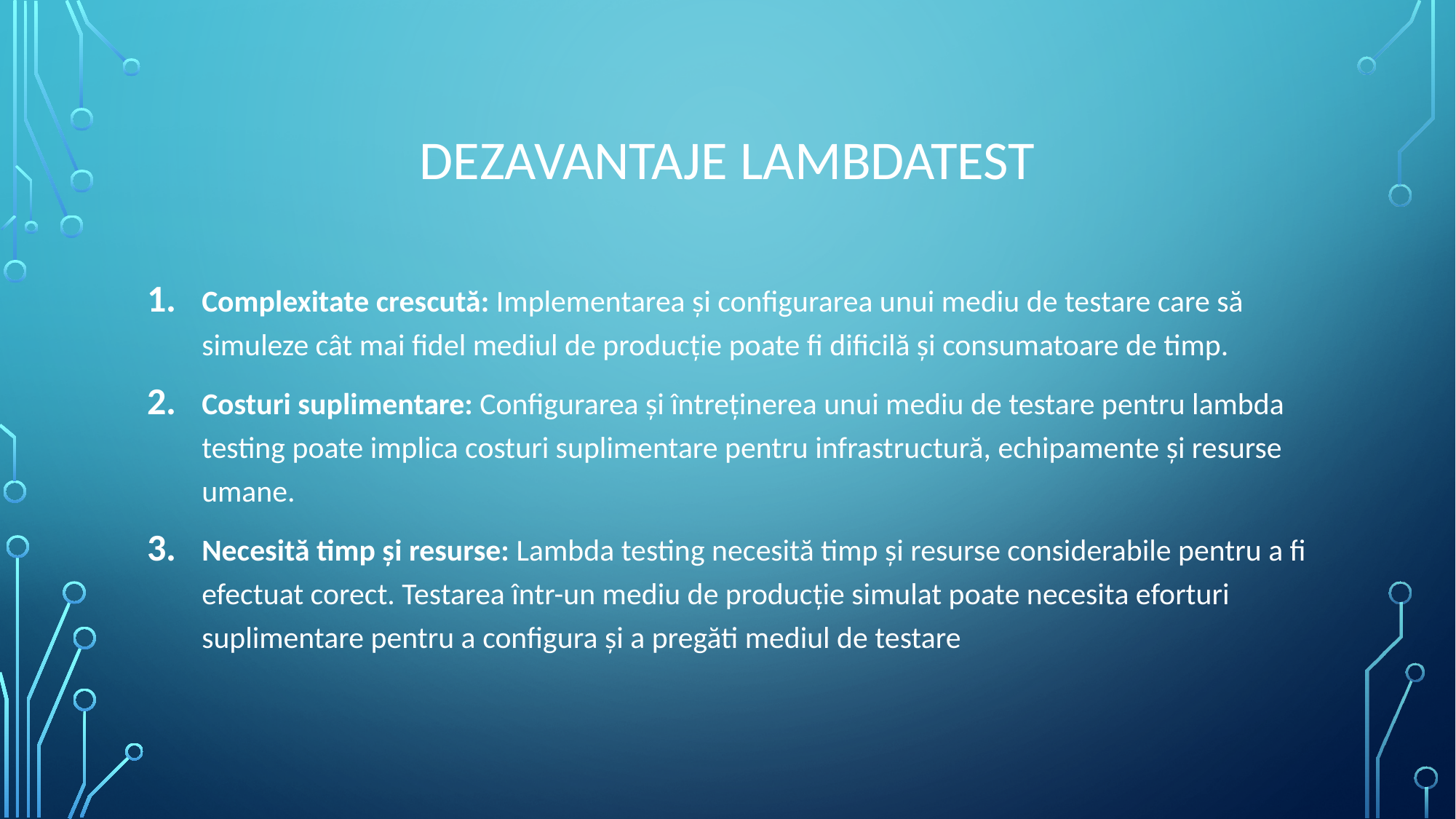

# Dezavantaje lambdatest
Complexitate crescută: Implementarea și configurarea unui mediu de testare care să simuleze cât mai fidel mediul de producție poate fi dificilă și consumatoare de timp.
Costuri suplimentare: Configurarea și întreținerea unui mediu de testare pentru lambda testing poate implica costuri suplimentare pentru infrastructură, echipamente și resurse umane.
Necesită timp și resurse: Lambda testing necesită timp și resurse considerabile pentru a fi efectuat corect. Testarea într-un mediu de producție simulat poate necesita eforturi suplimentare pentru a configura și a pregăti mediul de testare